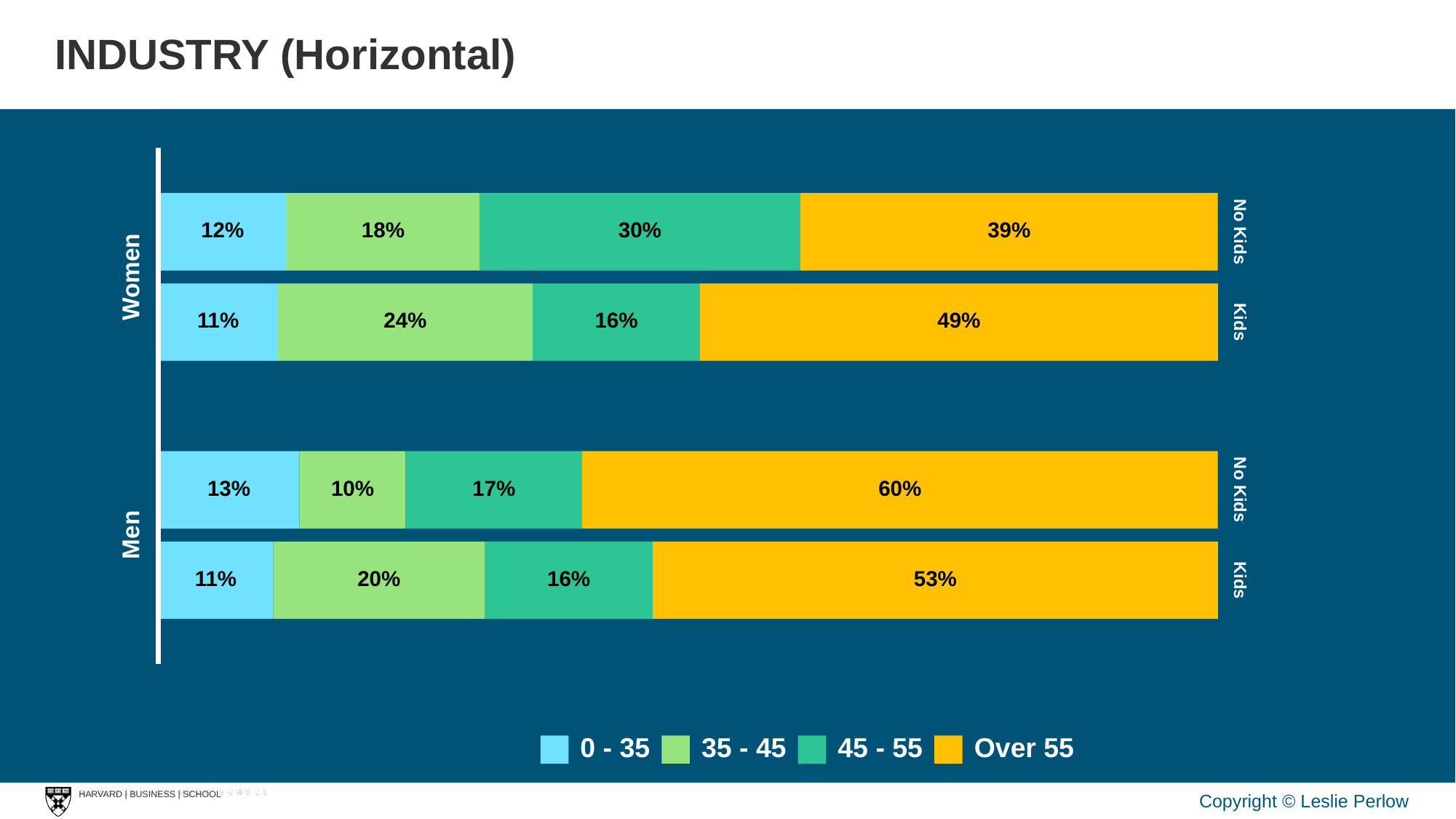

# INDUSTRY (Horizontal)

12%
18%
30%
39%
No Kids
Women

11%
24%
16%
49%
Kids

13%
10%
17%
60%
No Kids
Men

11%
20%
16%
53%
Kids

Over 55
0 - 35
35 - 45
45 - 55